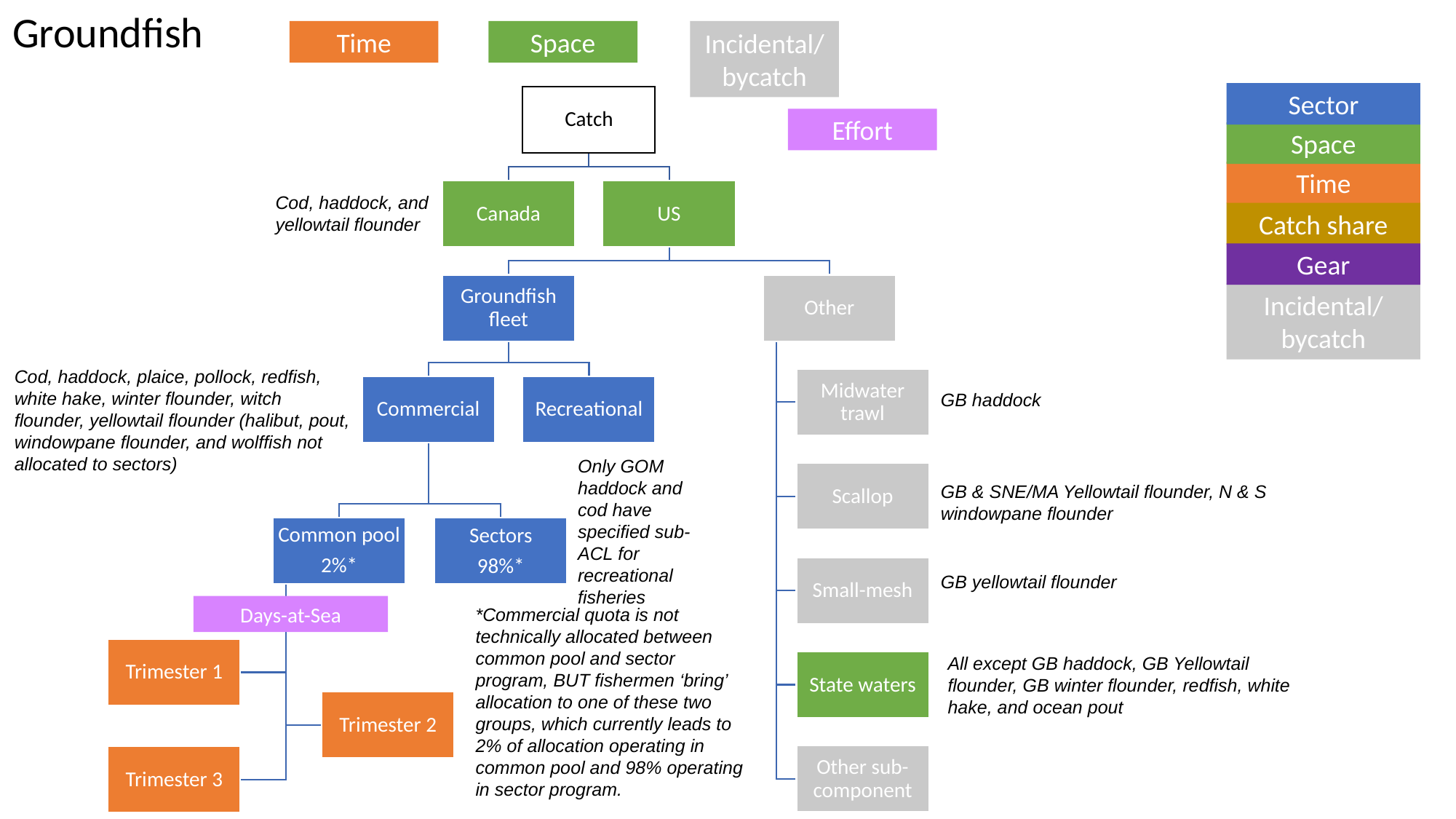

Groundfish
Space
Incidental/bycatch
Time
Sector
Catch
Canada
US
Groundfish fleet
Recreational
Commercial
Sectors
98%*
Common pool
2%*
Trimester 1
Trimester 2
Trimester 3
Other
Midwater trawl
Scallop
Small-mesh
State waters
Other sub-component
Effort
Space
Time
Cod, haddock, and yellowtail flounder
Catch share
Gear
Incidental/
bycatch
Cod, haddock, plaice, pollock, redfish, white hake, winter flounder, witch flounder, yellowtail flounder (halibut, pout, windowpane flounder, and wolffish not allocated to sectors)
GB haddock
Only GOM haddock and cod have specified sub-ACL for recreational fisheries
”non-allocated fisheries”, not sure if I should include? https://www.regulations.gov/document/NOAA-NMFS-2023-0021-0013
GB & SNE/MA Yellowtail flounder, N & S windowpane flounder
GB yellowtail flounder
Days-at-Sea
*Commercial quota is not technically allocated between common pool and sector program, BUT fishermen ‘bring’ allocation to one of these two groups, which currently leads to 2% of allocation operating in common pool and 98% operating in sector program.
All except GB haddock, GB Yellowtail flounder, GB winter flounder, redfish, white hake, and ocean pout